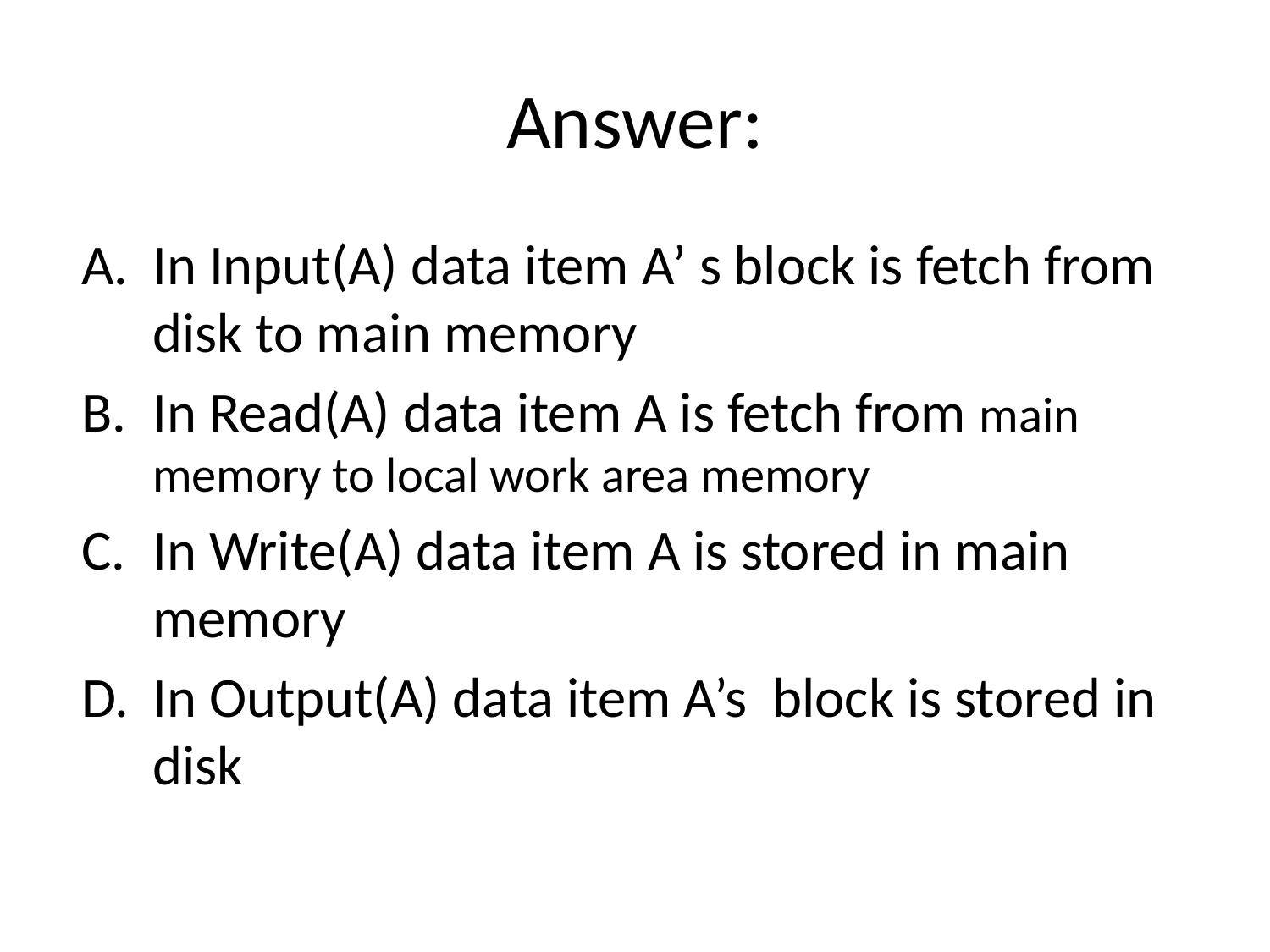

# Answer:
In Input(A) data item A’ s block is fetch from disk to main memory
In Read(A) data item A is fetch from main memory to local work area memory
In Write(A) data item A is stored in main memory
In Output(A) data item A’s  block is stored in disk